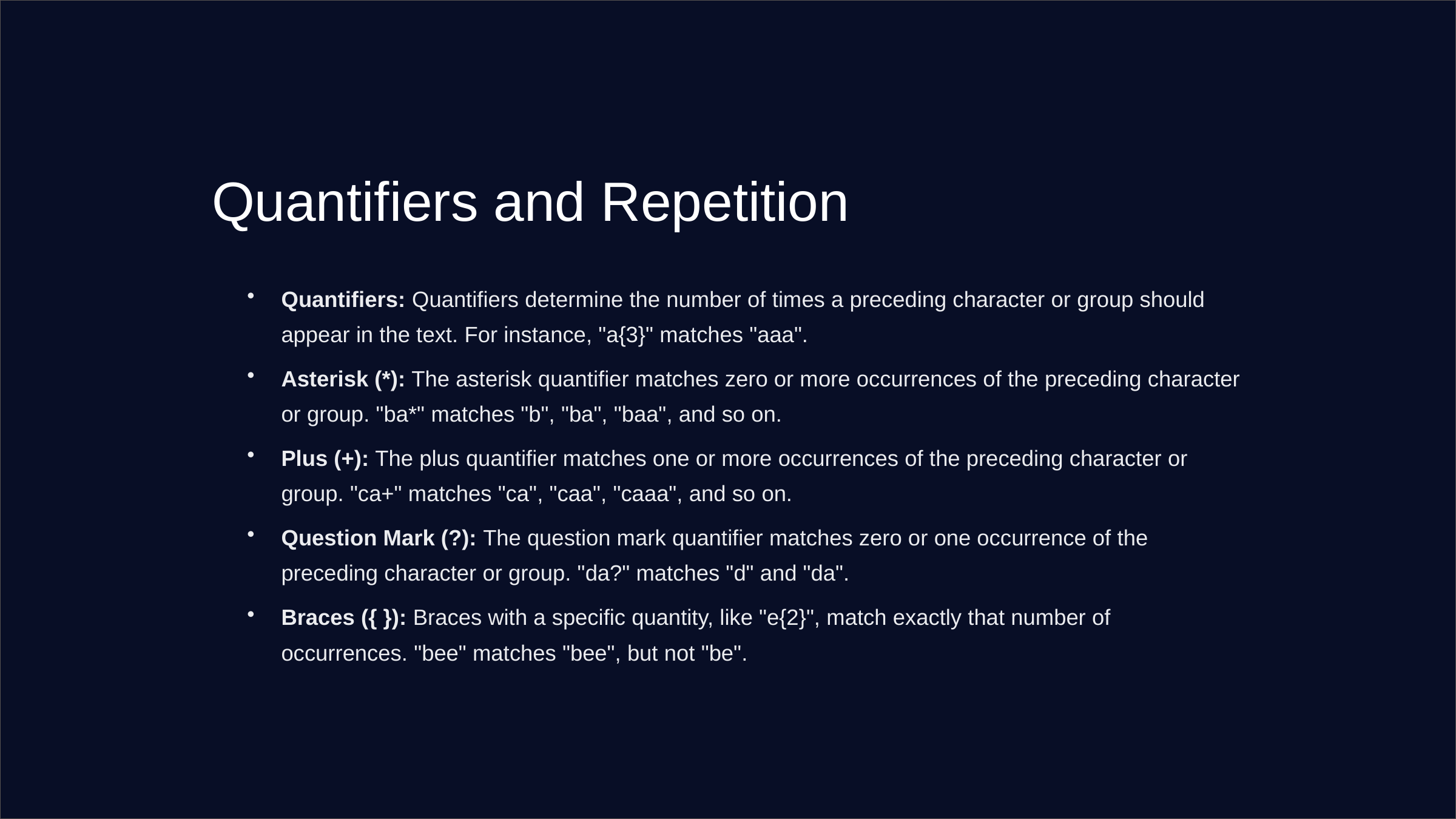

Quantifiers and Repetition
Quantifiers: Quantifiers determine the number of times a preceding character or group should appear in the text. For instance, "a{3}" matches "aaa".
Asterisk (*): The asterisk quantifier matches zero or more occurrences of the preceding character or group. "ba*" matches "b", "ba", "baa", and so on.
Plus (+): The plus quantifier matches one or more occurrences of the preceding character or group. "ca+" matches "ca", "caa", "caaa", and so on.
Question Mark (?): The question mark quantifier matches zero or one occurrence of the preceding character or group. "da?" matches "d" and "da".
Braces ({ }): Braces with a specific quantity, like "e{2}", match exactly that number of occurrences. "bee" matches "bee", but not "be".